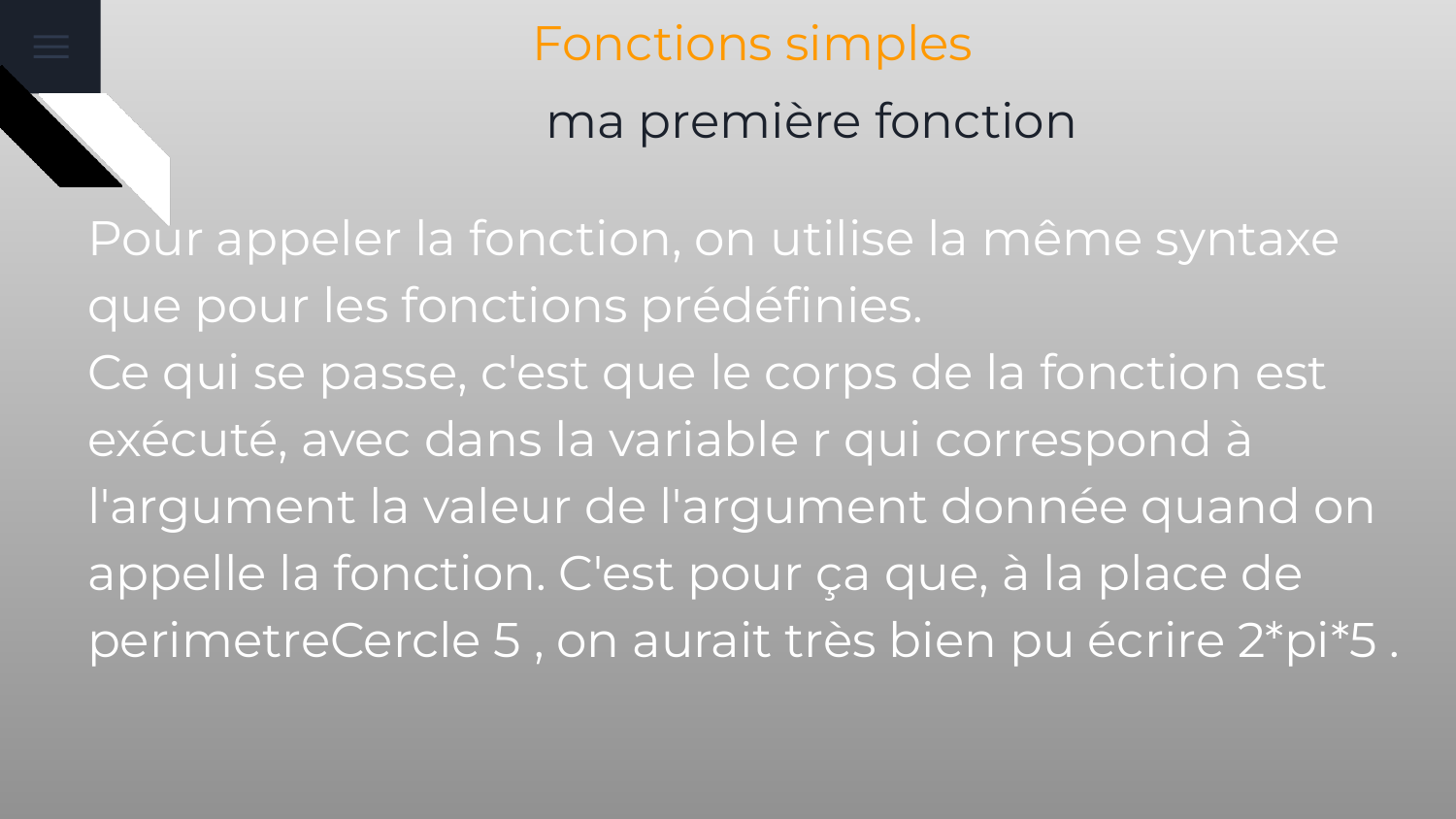

# Fonctions simples

ma première fonction
Pour appeler la fonction, on utilise la même syntaxe que pour les fonctions prédéfinies.
Ce qui se passe, c'est que le corps de la fonction est exécuté, avec dans la variable r qui correspond à l'argument la valeur de l'argument donnée quand on appelle la fonction. C'est pour ça que, à la place de perimetreCercle 5 , on aurait très bien pu écrire 2*pi*5 .